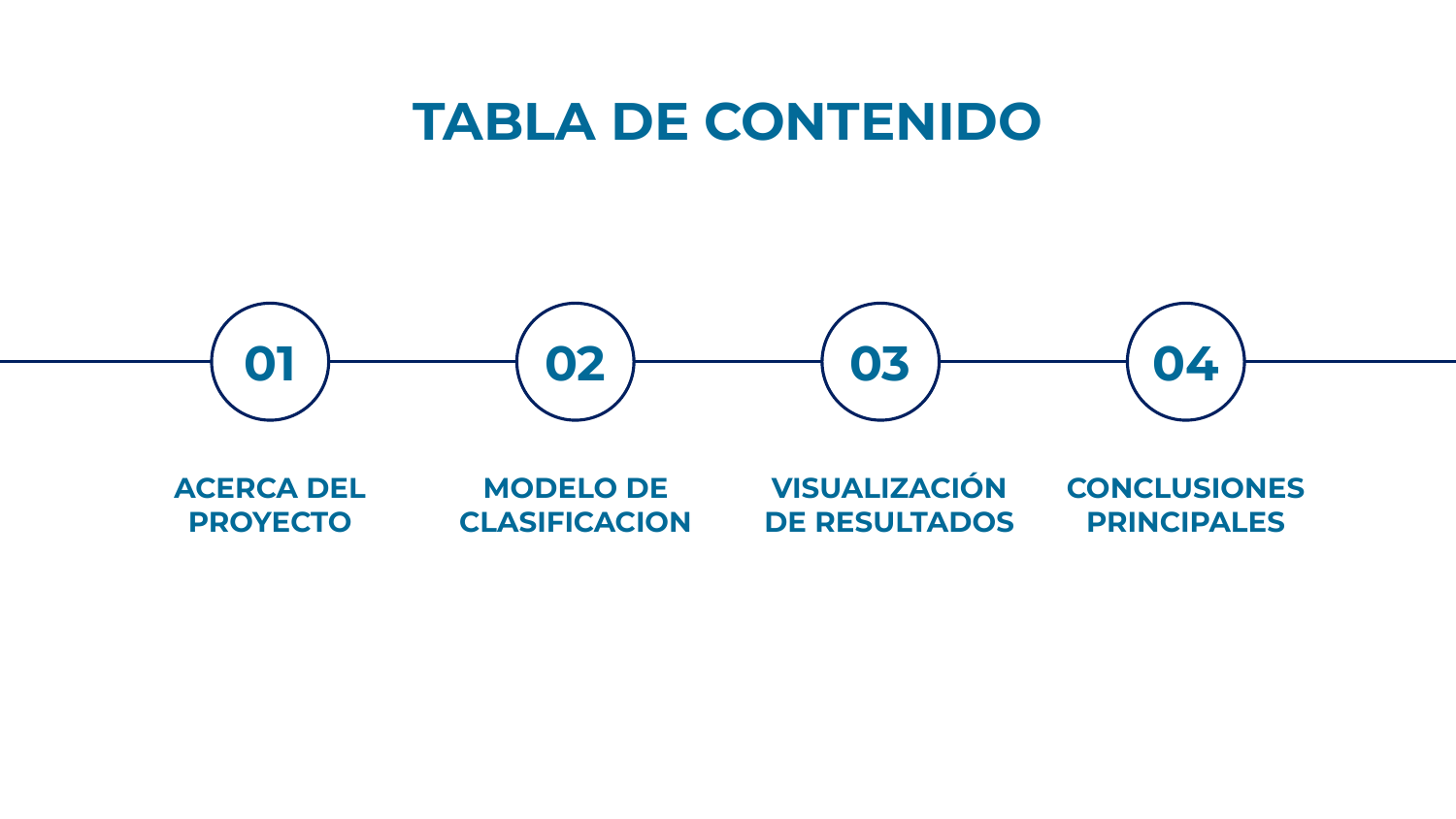

TABLA DE CONTENIDO

01
02
03
04
ACERCA DEL PROYECTO
MODELO DE CLASIFICACION
VISUALIZACIÓN DE RESULTADOS
CONCLUSIONES PRINCIPALES